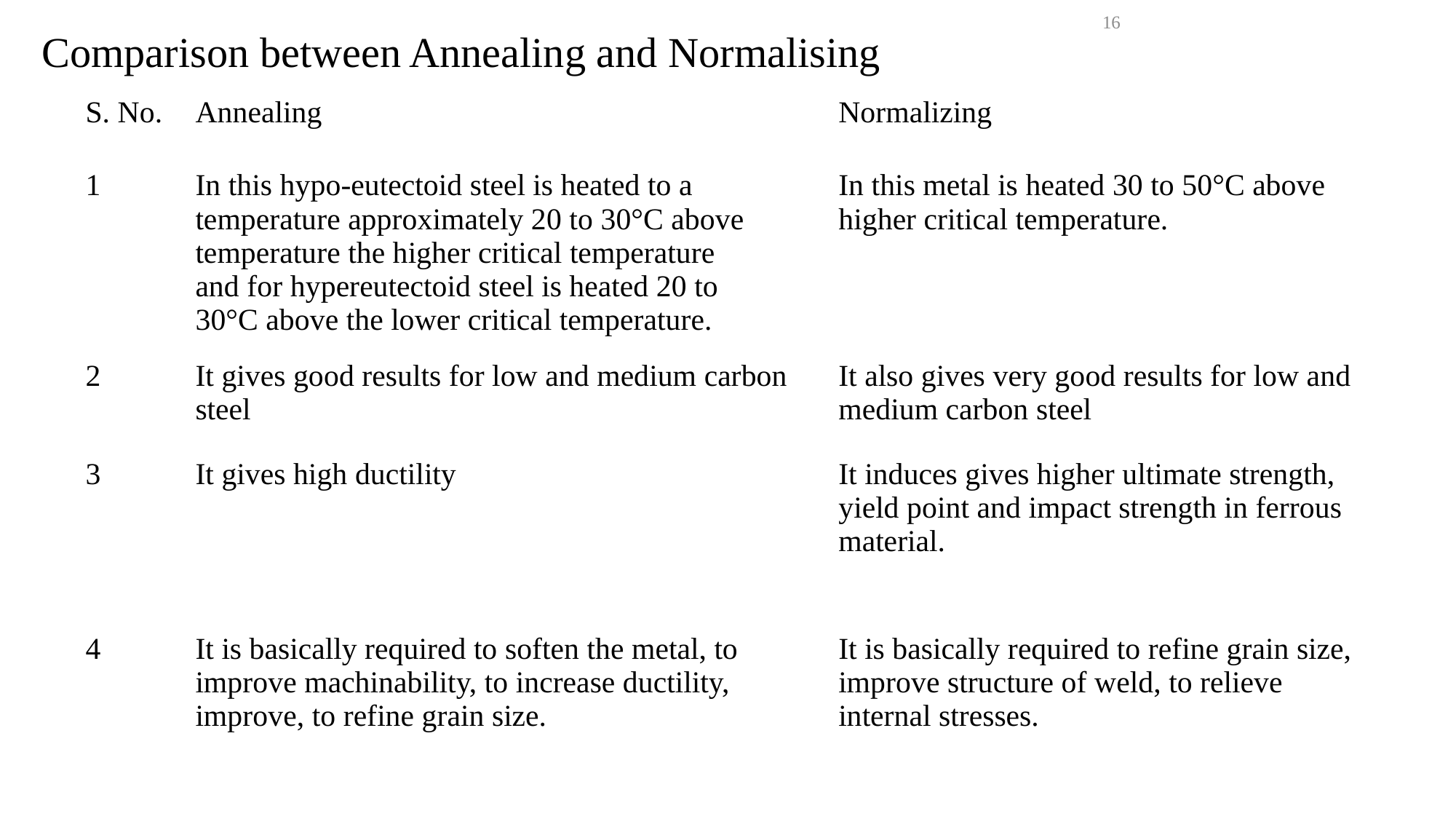

16
# Comparison between Annealing and Normalising
| S. No. | Annealing | Normalizing |
| --- | --- | --- |
| 1 | In this hypo-eutectoid steel is heated to a temperature approximately 20 to 30°C above temperature the higher critical temperature and for hypereutectoid steel is heated 20 to 30°C above the lower critical temperature. | In this metal is heated 30 to 50°C above higher critical temperature. |
| 2 | It gives good results for low and medium carbon steel | It also gives very good results for low and medium carbon steel |
| 3 | It gives high ductility | It induces gives higher ultimate strength, yield point and impact strength in ferrous material. |
| 4 | It is basically required to soften the metal, to improve machinability, to increase ductility, improve, to refine grain size. | It is basically required to refine grain size, improve structure of weld, to relieve internal stresses. |